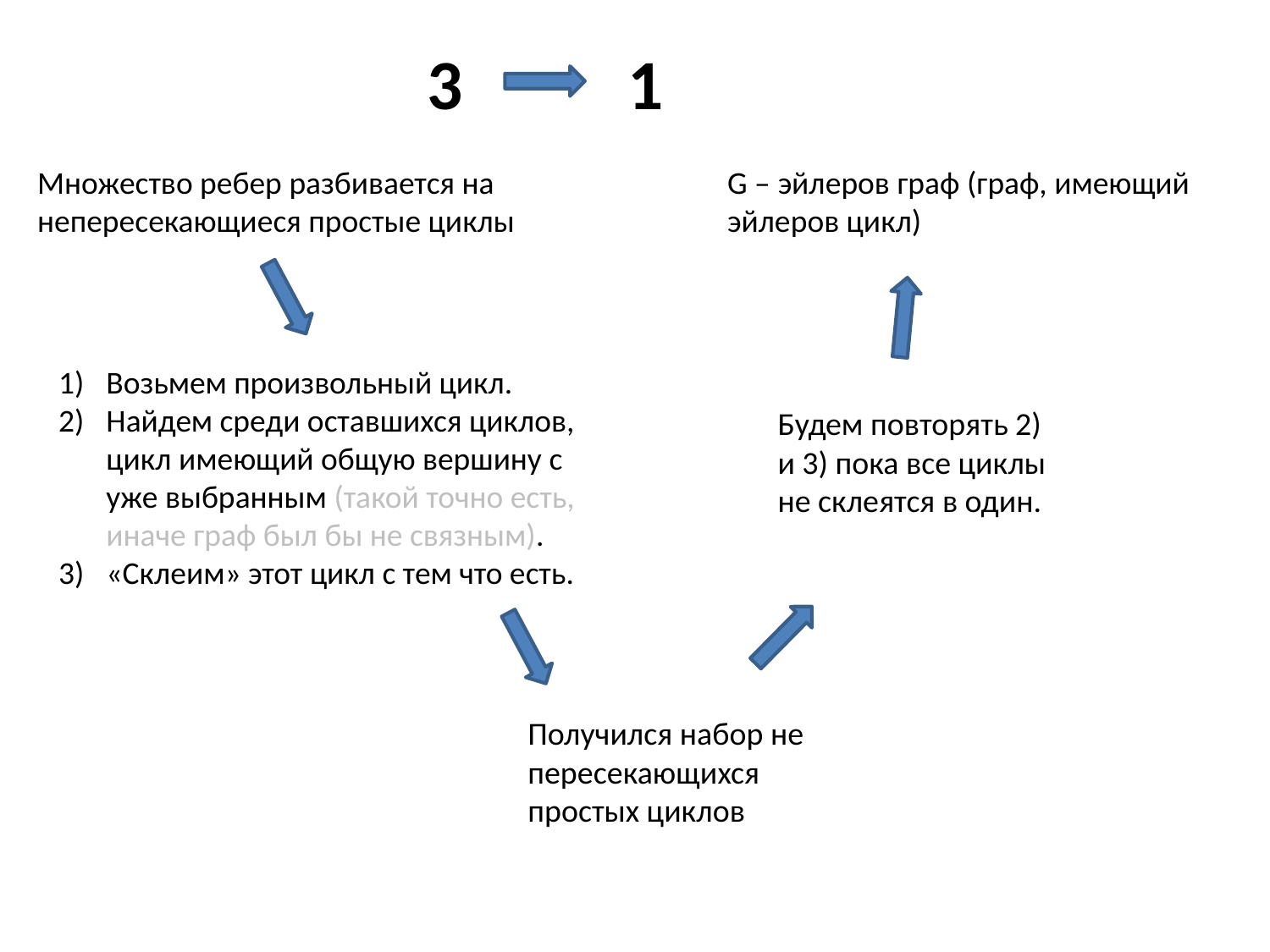

3
1

Множество ребер разбивается на непересекающиеся простые циклы
G – эйлеров граф (граф, имеющий эйлеров цикл)

Возьмем произвольный цикл.
Найдем среди оставшихся циклов, цикл имеющий общую вершину с уже выбранным (такой точно есть, иначе граф был бы не связным).
«Склеим» этот цикл с тем что есть.
Будем повторять 2) и 3) пока все циклы не склеятся в один.

Получился набор не пересекающихся простых циклов